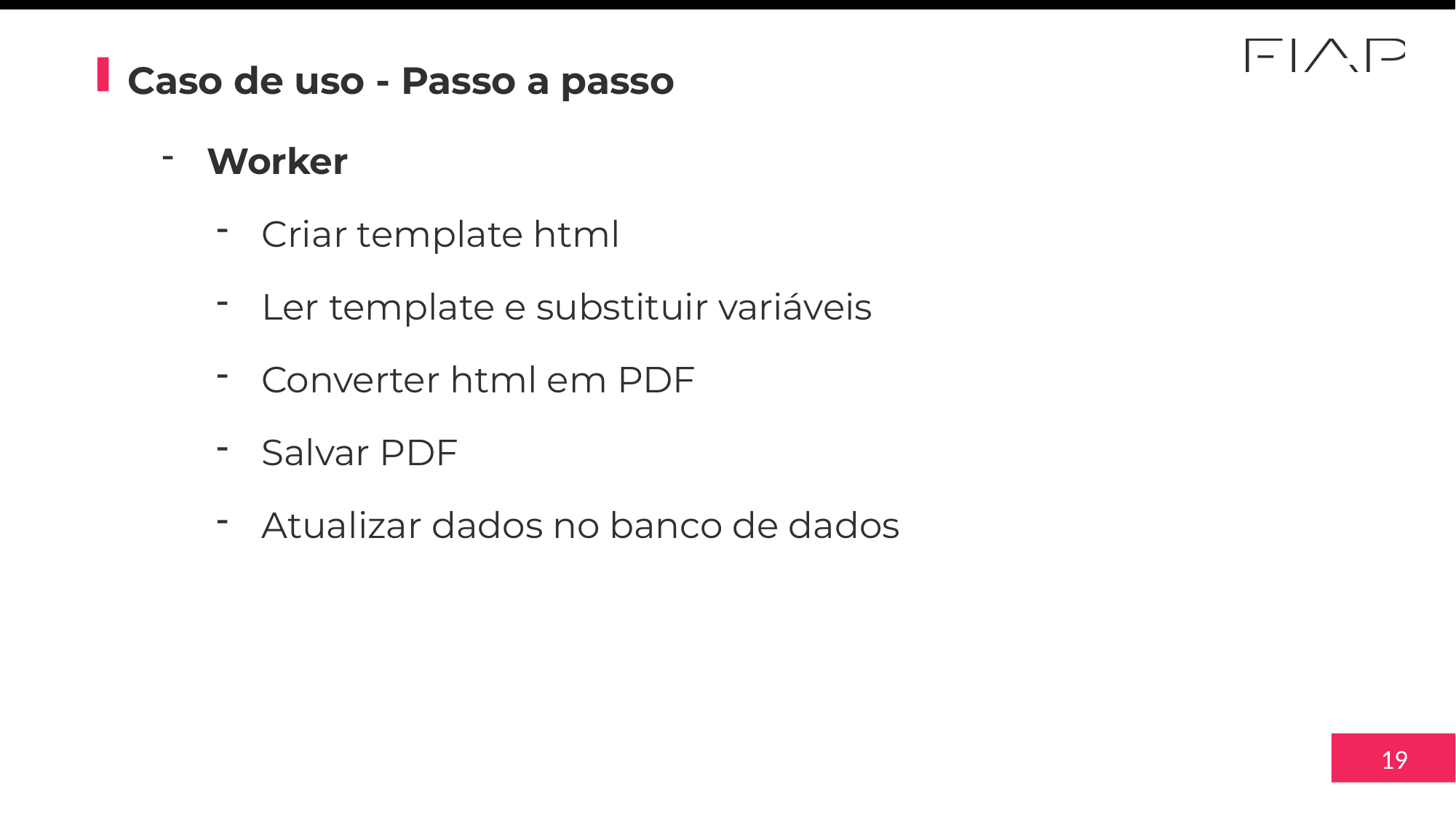

Caso de uso - Passo a passo
Worker
Criar template html
Ler template e substituir variáveis
Converter html em PDF
Salvar PDF
Atualizar dados no banco de dados